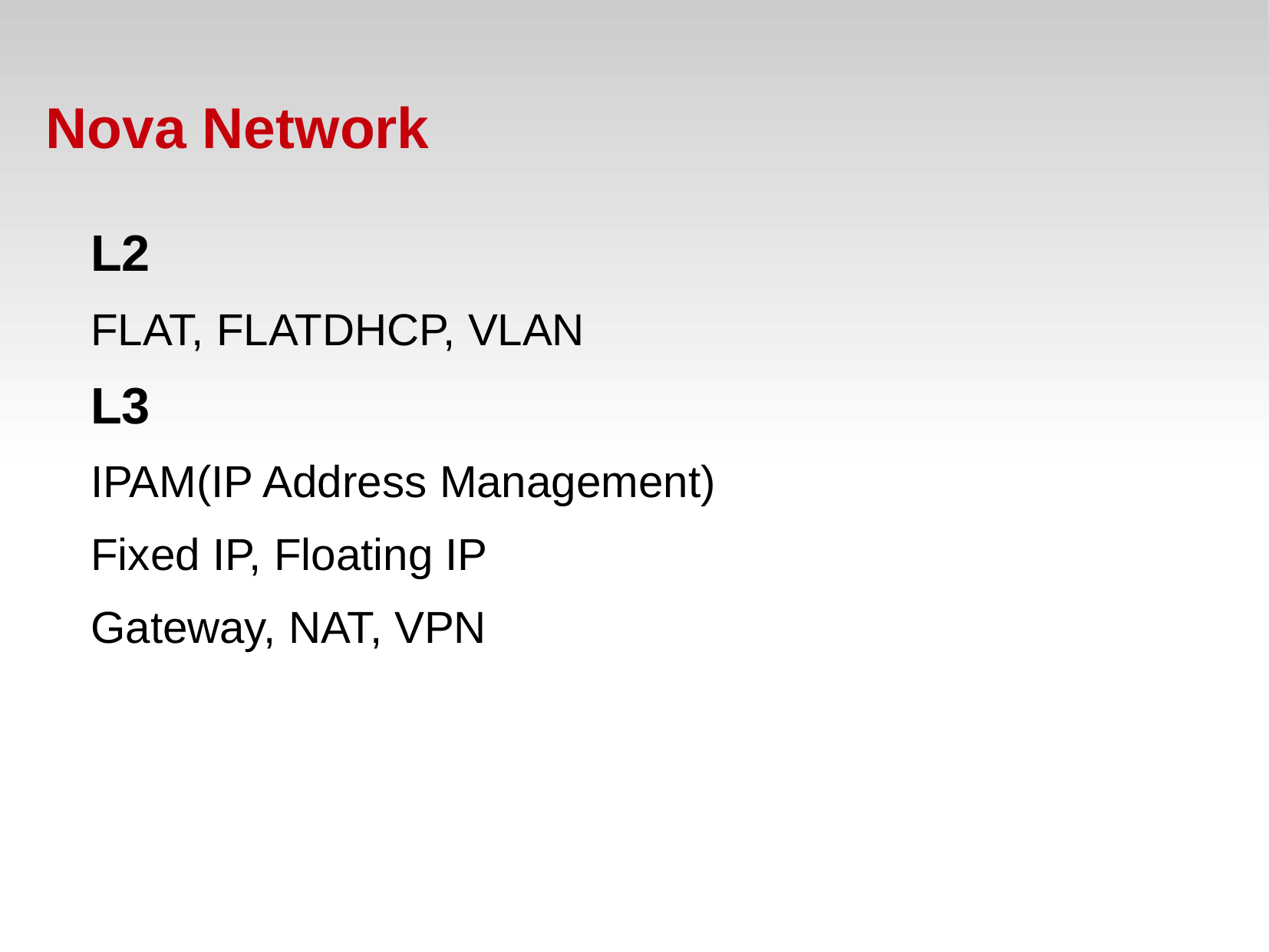

# Nova Network
L2
FLAT, FLATDHCP, VLAN
L3
IPAM(IP Address Management)
Fixed IP, Floating IP
Gateway, NAT, VPN